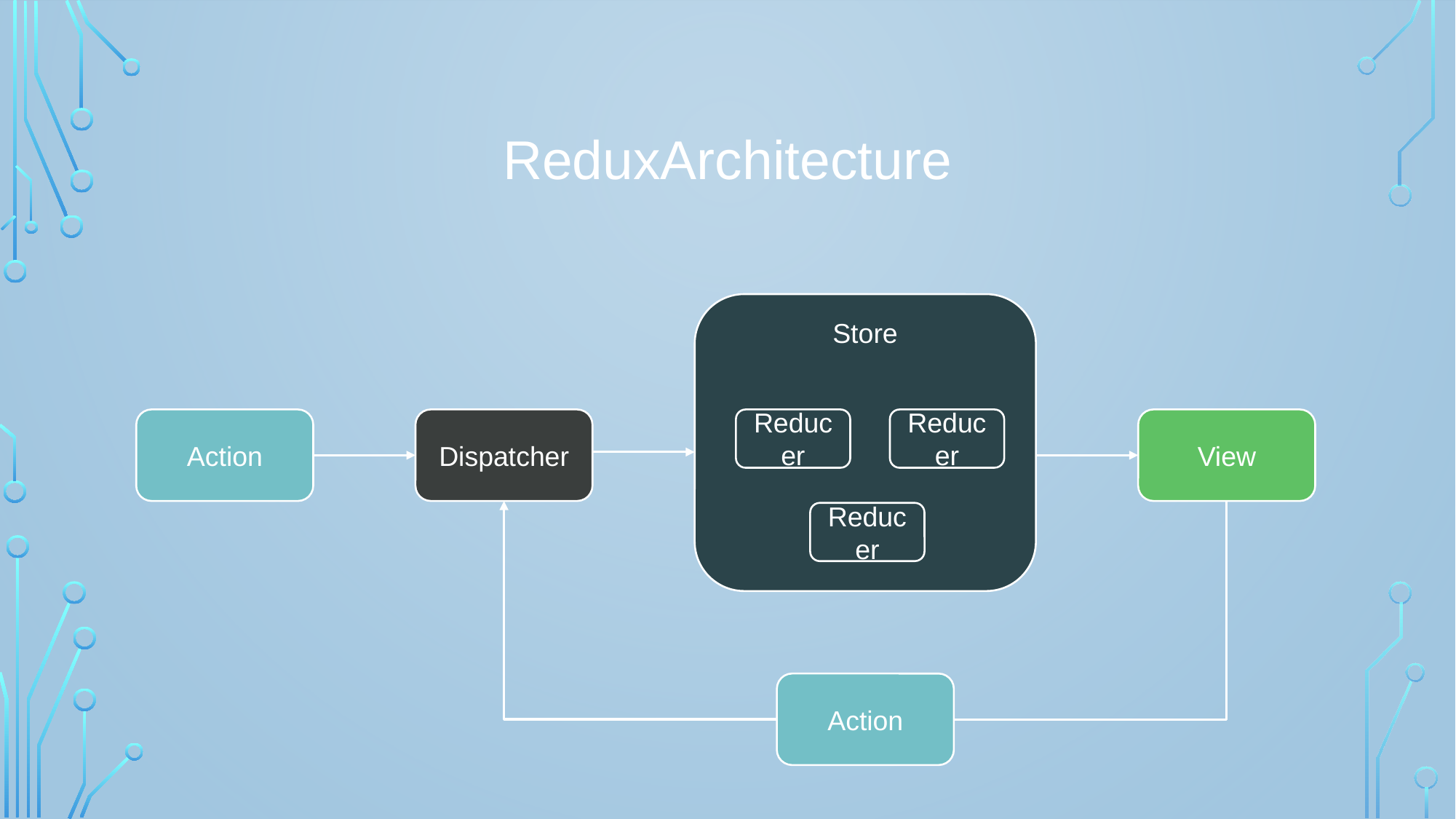

# ReduxArchitecture

Store
Reducer
Reducer
Reducer
Action
Dispatcher
View
Action